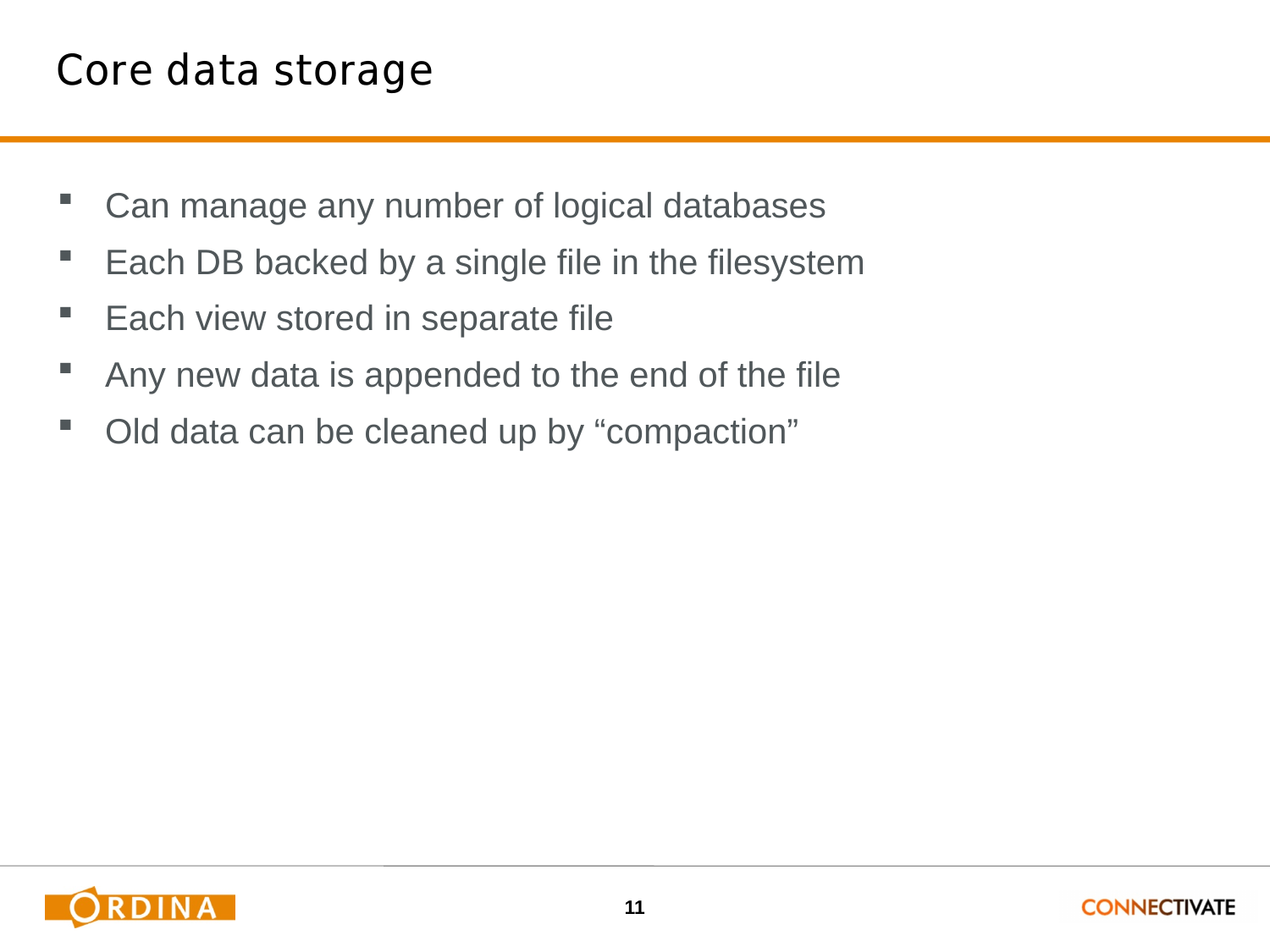

# Core data storage
Can manage any number of logical databases
Each DB backed by a single file in the filesystem
Each view stored in separate file
Any new data is appended to the end of the file
Old data can be cleaned up by “compaction”